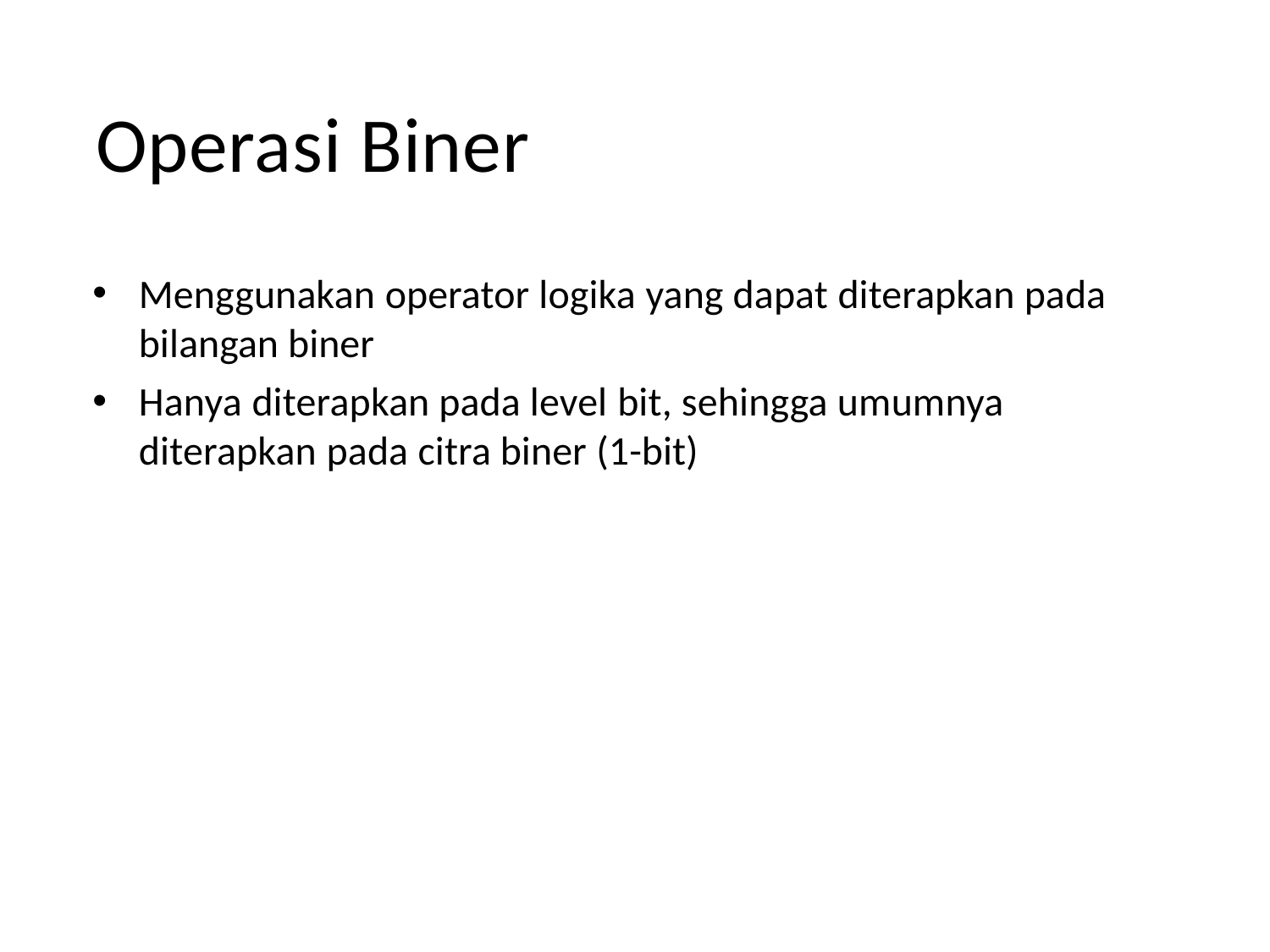

# Operasi Biner
Menggunakan operator logika yang dapat diterapkan pada  bilangan biner
Hanya diterapkan pada level bit, sehingga umumnya  diterapkan pada citra biner (1-bit)